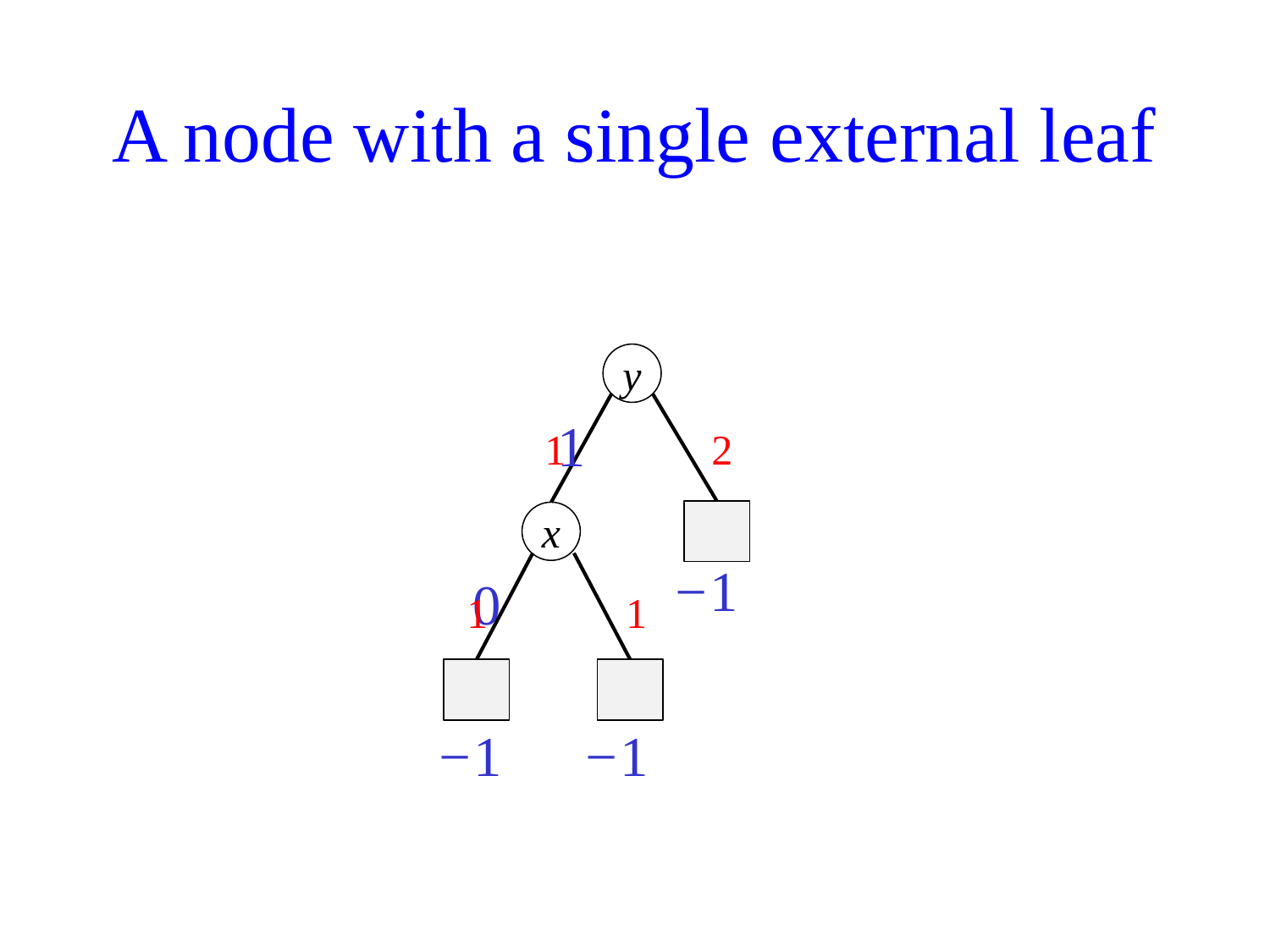

A node with a single external leaf
 1
y
 1
 2
 0

x
−1
 1
 1

−1
−1